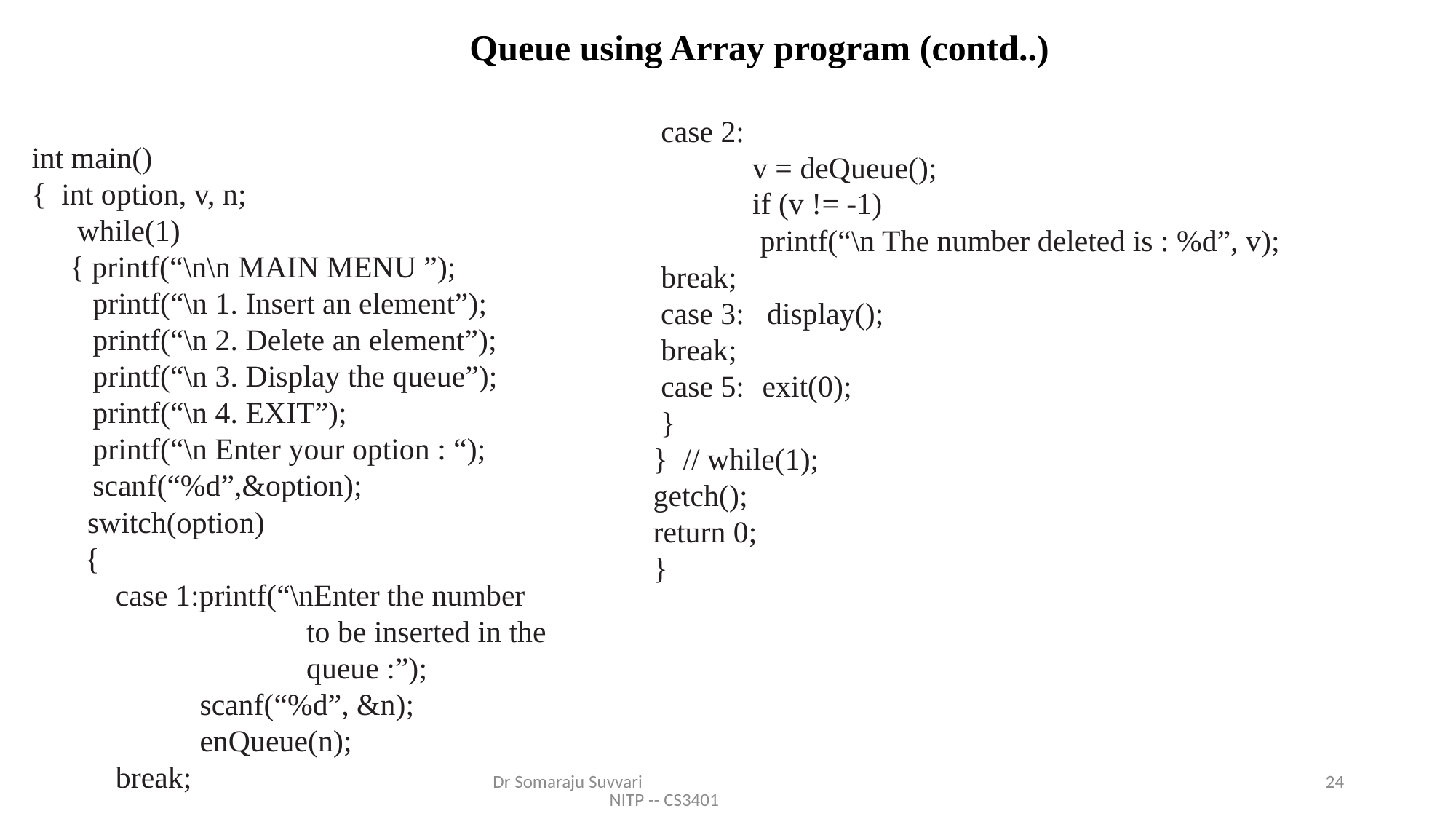

Queue using Array program (contd..)
 case 2:
             v = deQueue();
             if (v != -1)
              printf(“\n The number deleted is : %d”, v);
 break;
 case 3:   display();
 break;
 case 5:	exit(0);
 }
}  // while(1);
getch();
return 0;
}
int main()
{  int option, v, n;
      while(1)
     { printf(“\n\n MAIN MENU ”);
        printf(“\n 1. Insert an element”);
        printf(“\n 2. Delete an element”);
        printf(“\n 3. Display the queue”);
        printf(“\n 4. EXIT”);
        printf(“\n Enter your option : “);
        scanf(“%d”,&option);
         switch(option)
       {
           case 1:printf(“\nEnter the number
                                    to be inserted in the
                                    queue :”);
                      scanf(“%d”, &n);
                      enQueue(n);
           break;
Dr Somaraju Suvvari                                                                                                        NITP -- CS3401
24